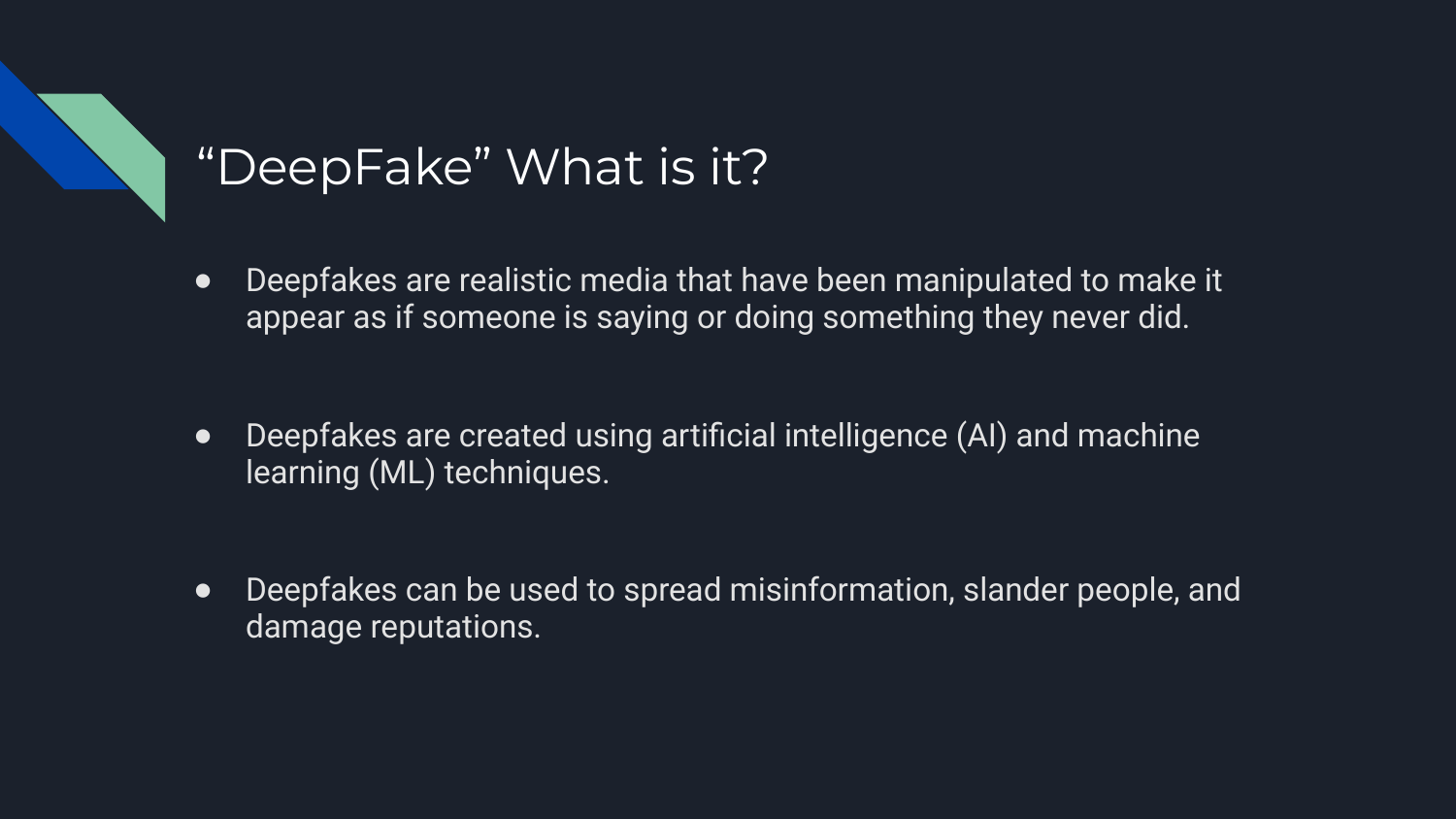

# “DeepFake” What is it?
Deepfakes are realistic media that have been manipulated to make it appear as if someone is saying or doing something they never did.

Deepfakes are created using artificial intelligence (AI) and machine learning (ML) techniques.

Deepfakes can be used to spread misinformation, slander people, and damage reputations.